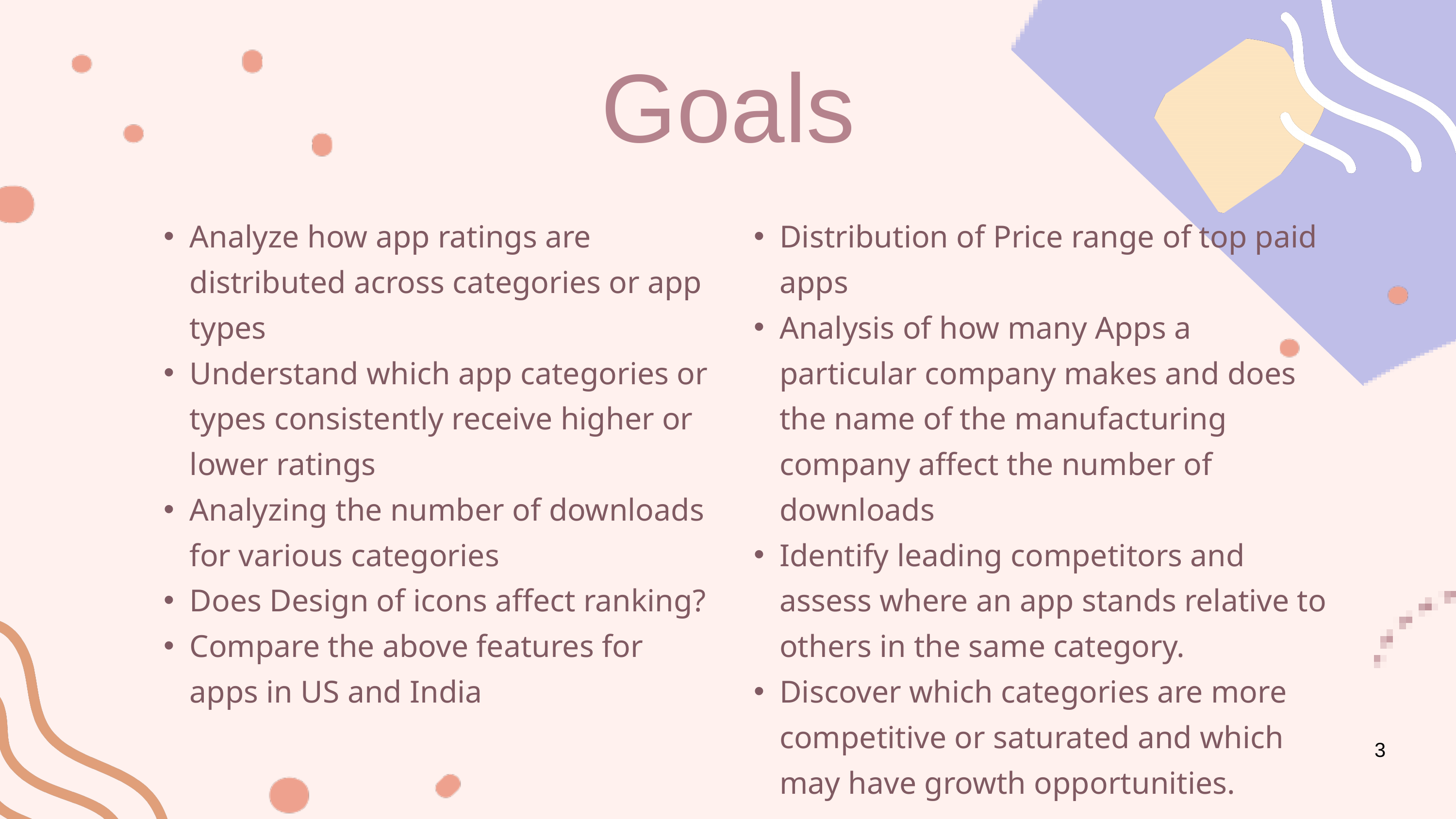

Goals

Analyze how app ratings are distributed across categories or app types
Understand which app categories or types consistently receive higher or lower ratings
Analyzing the number of downloads for various categories
Does Design of icons affect ranking?
Compare the above features for apps in US and India

Distribution of Price range of top paid apps
Analysis of how many Apps a particular company makes and does the name of the manufacturing company affect the number of downloads
Identify leading competitors and assess where an app stands relative to others in the same category.
Discover which categories are more competitive or saturated and which may have growth opportunities.

3